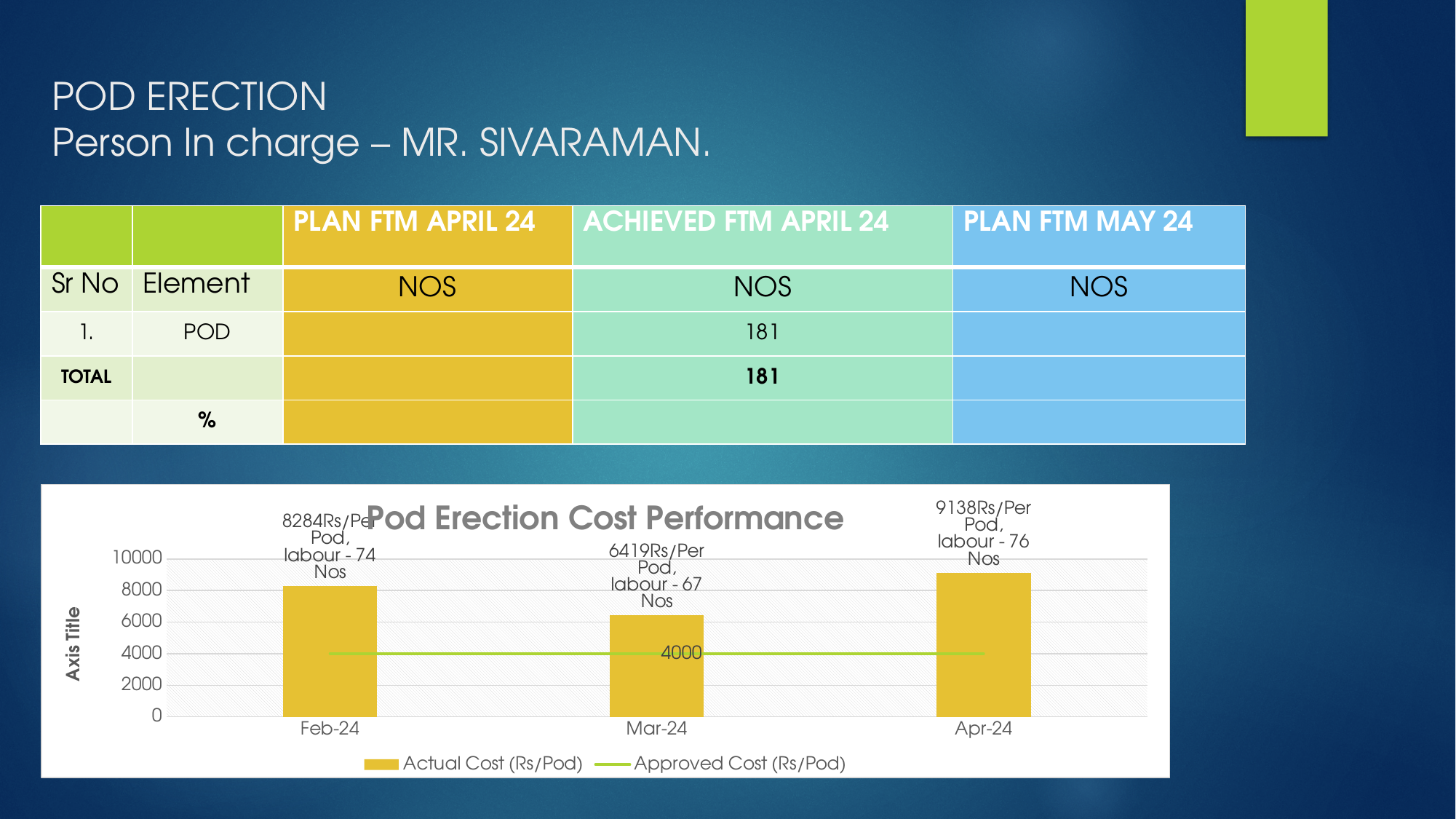

POD ERECTION
Person In charge – MR. SIVARAMAN.
|  |  | PLAN FTM APRIL 24 | ACHIEVED FTM APRIL 24 | PLAN FTM MAY 24 |
| --- | --- | --- | --- | --- |
| Sr No | Element | NOS | NOS | NOS |
| 1. | POD |  | 181 |  |
| TOTAL |  |  | 181 |  |
|  | % |  |  |  |

### Chart: Pod Erection Cost Performance

| Category | Actual Cost (Rs/Pod) | Approved Cost (Rs/Pod) |
|---|---|---|
| 45323 | 8283.906656724464 | 4000.0 |
| 45352 | 6419.0 | 4000.0 |
| 45383 | 9138.476706847458 | 4000.0 |